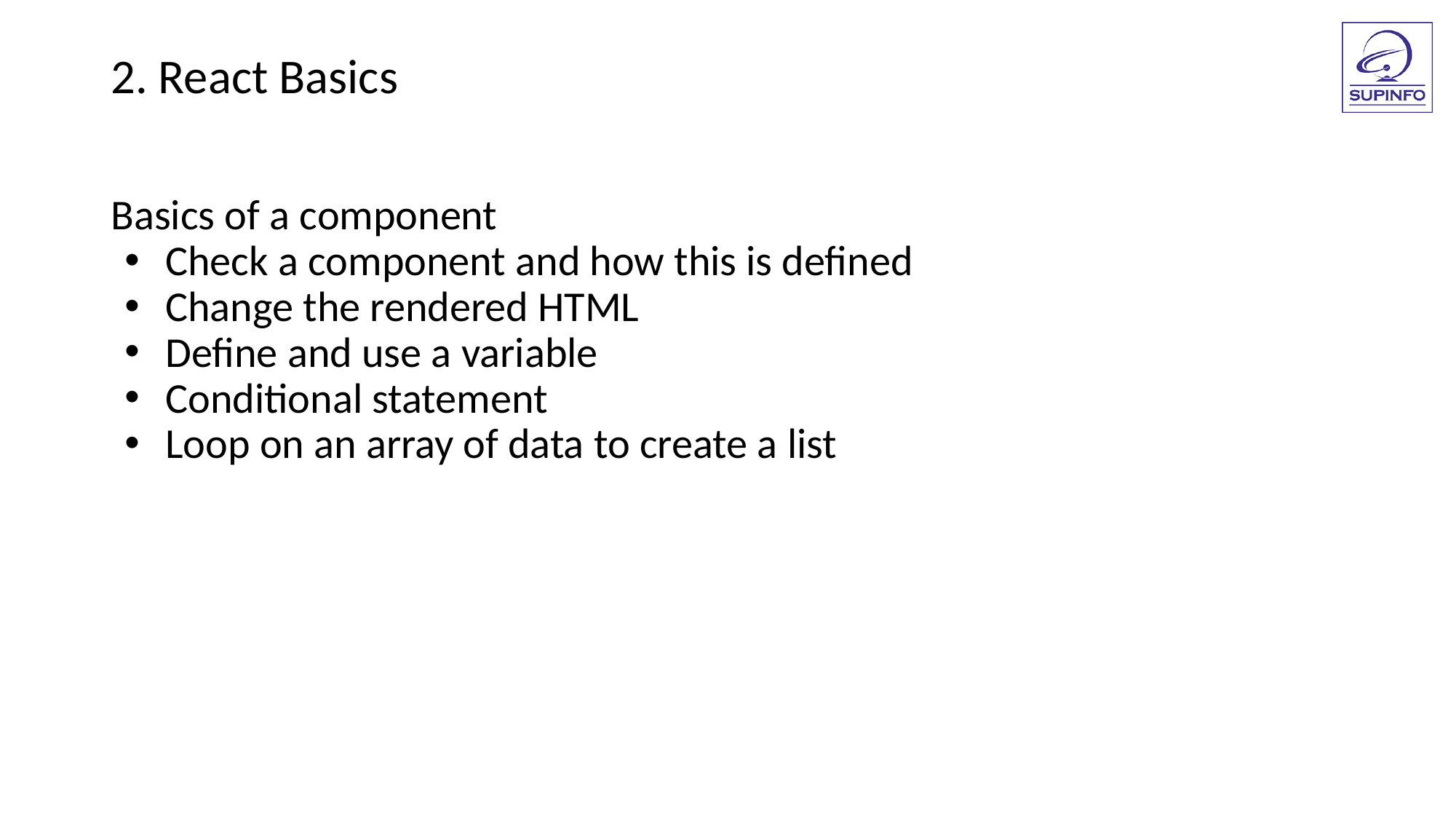

2. React Basics
Basics of a component
Check a component and how this is defined
Change the rendered HTML
Define and use a variable
Conditional statement
Loop on an array of data to create a list